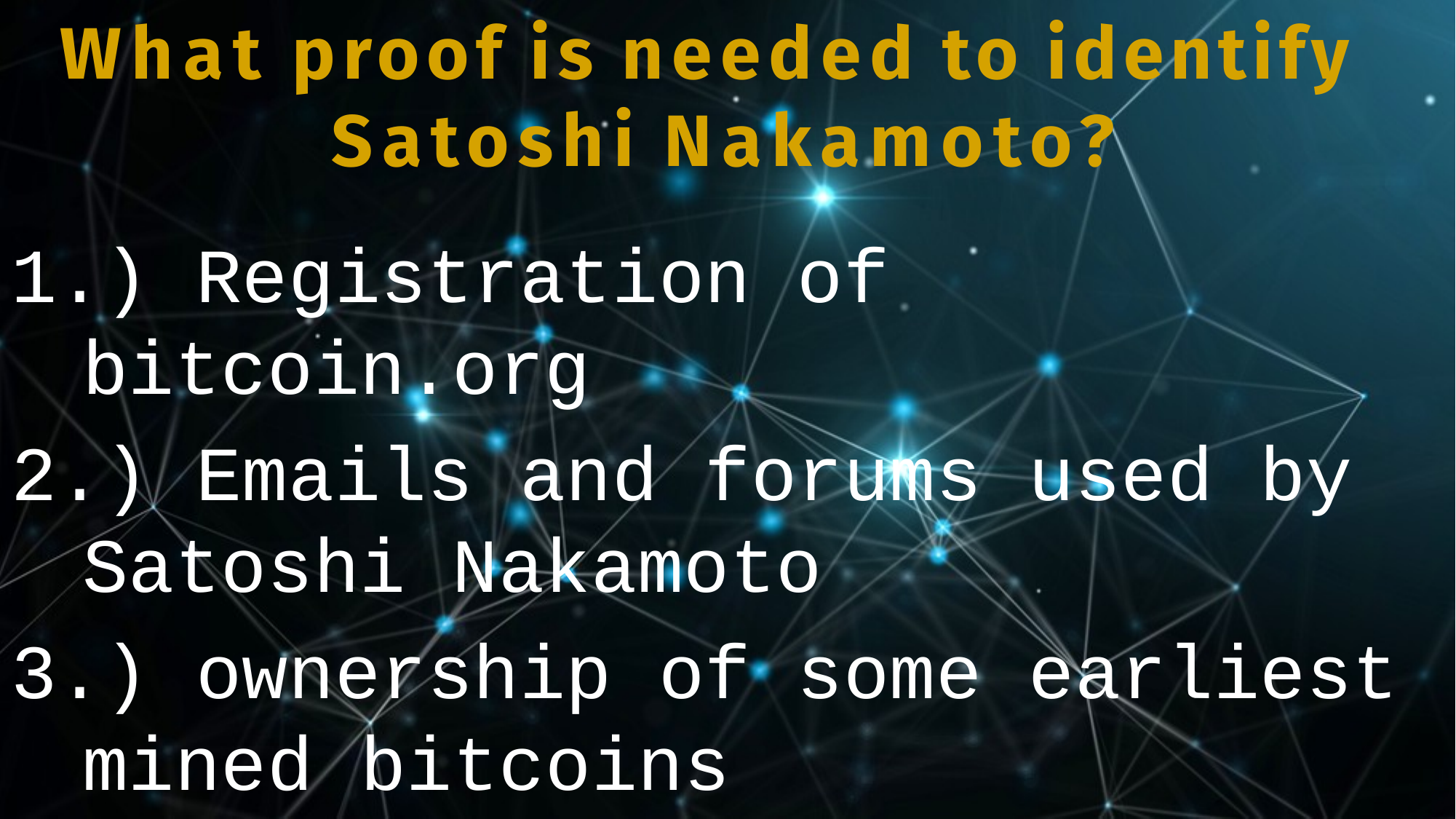

# What proof is needed to identify  Satoshi Nakamoto?
1.) Registration of  bitcoin.org
2.) Emails and forums used by  Satoshi Nakamoto
3.) ownership of some earliest  mined bitcoins